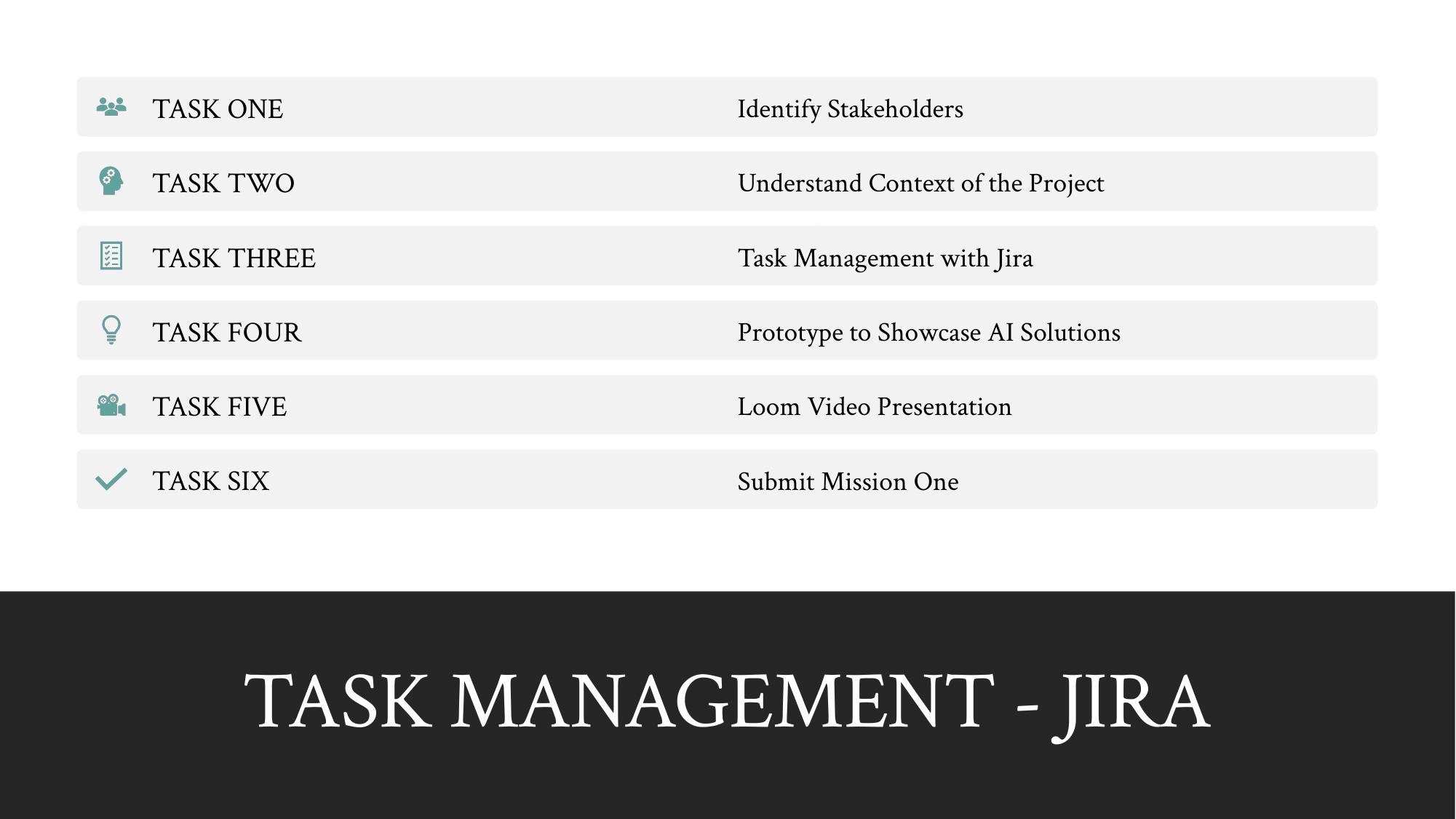

TASK ONE
Identify Stakeholders
TASK TWO
Understand Context of the Project
TASK THREE
Task Management with Jira
TASK FOUR
Prototype to Showcase AI Solutions
TASK FIVE
Loom Video Presentation
TASK SIX
Submit Mission One

# TASK MANAGEMENT - JIRA